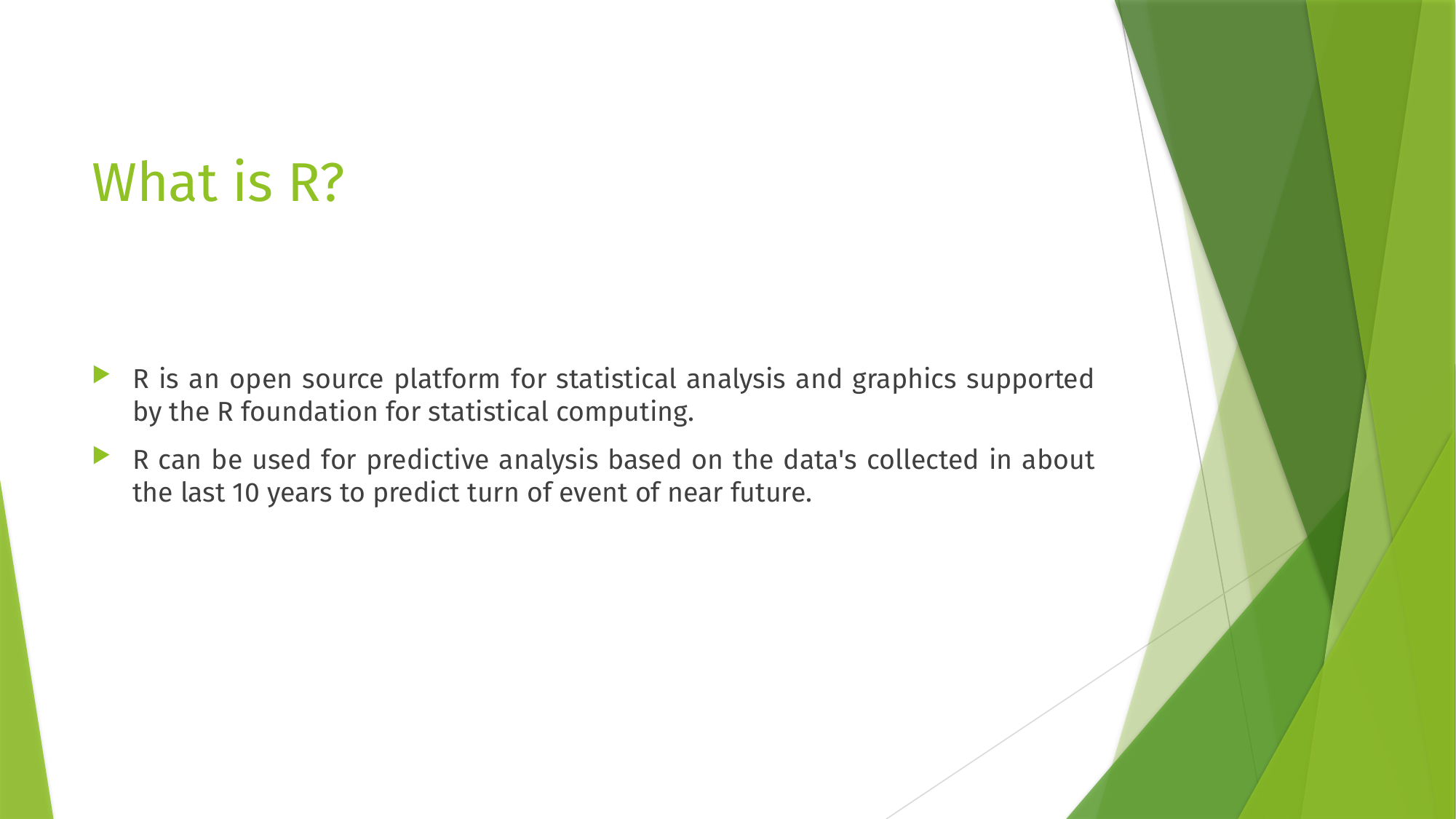

# What is R?
R is an open source platform for statistical analysis and graphics supported by the R foundation for statistical computing.
R can be used for predictive analysis based on the data's collected in about the last 10 years to predict turn of event of near future.